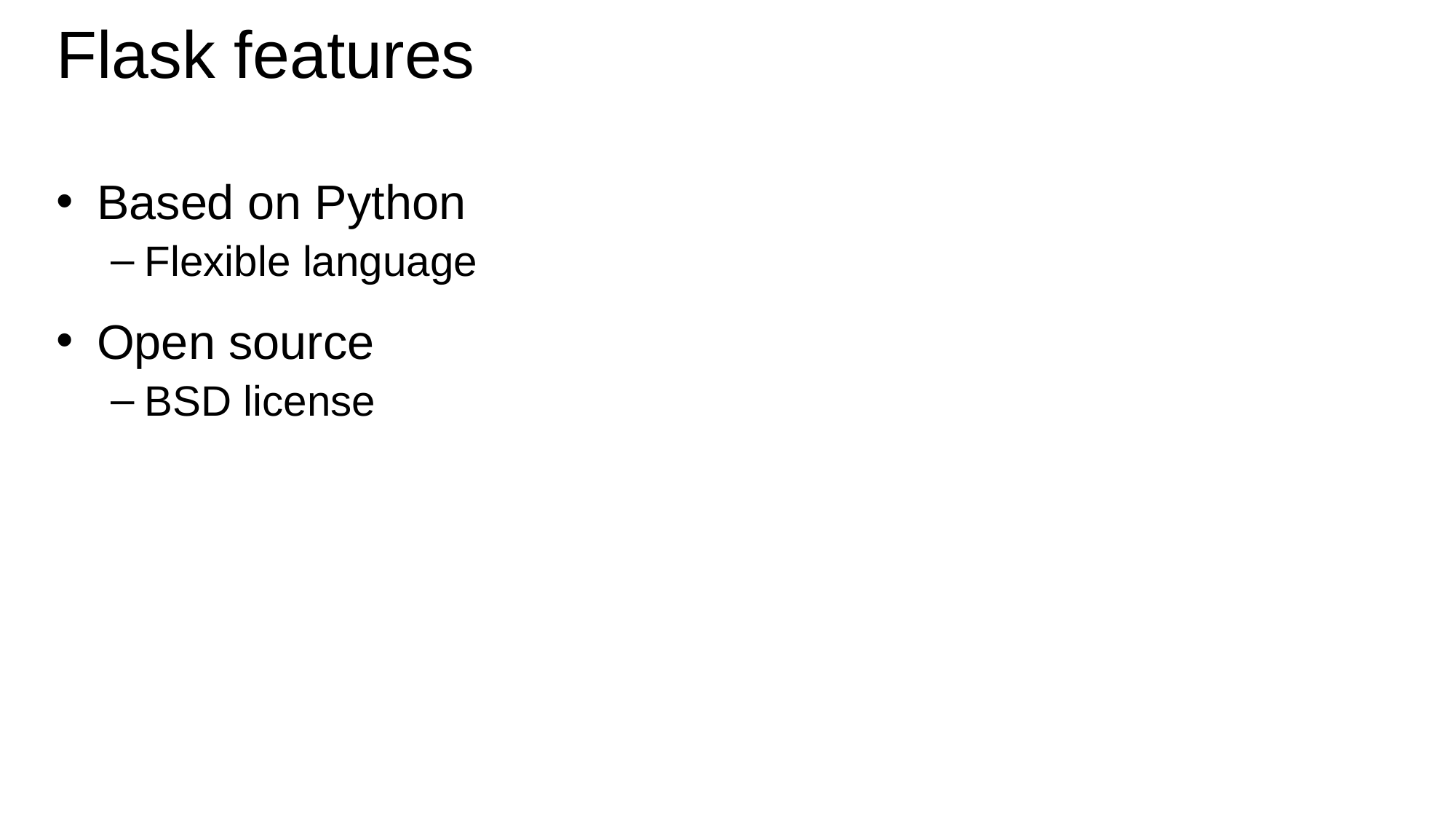

# Flask features
Based on Python
Flexible language
Open source
BSD license